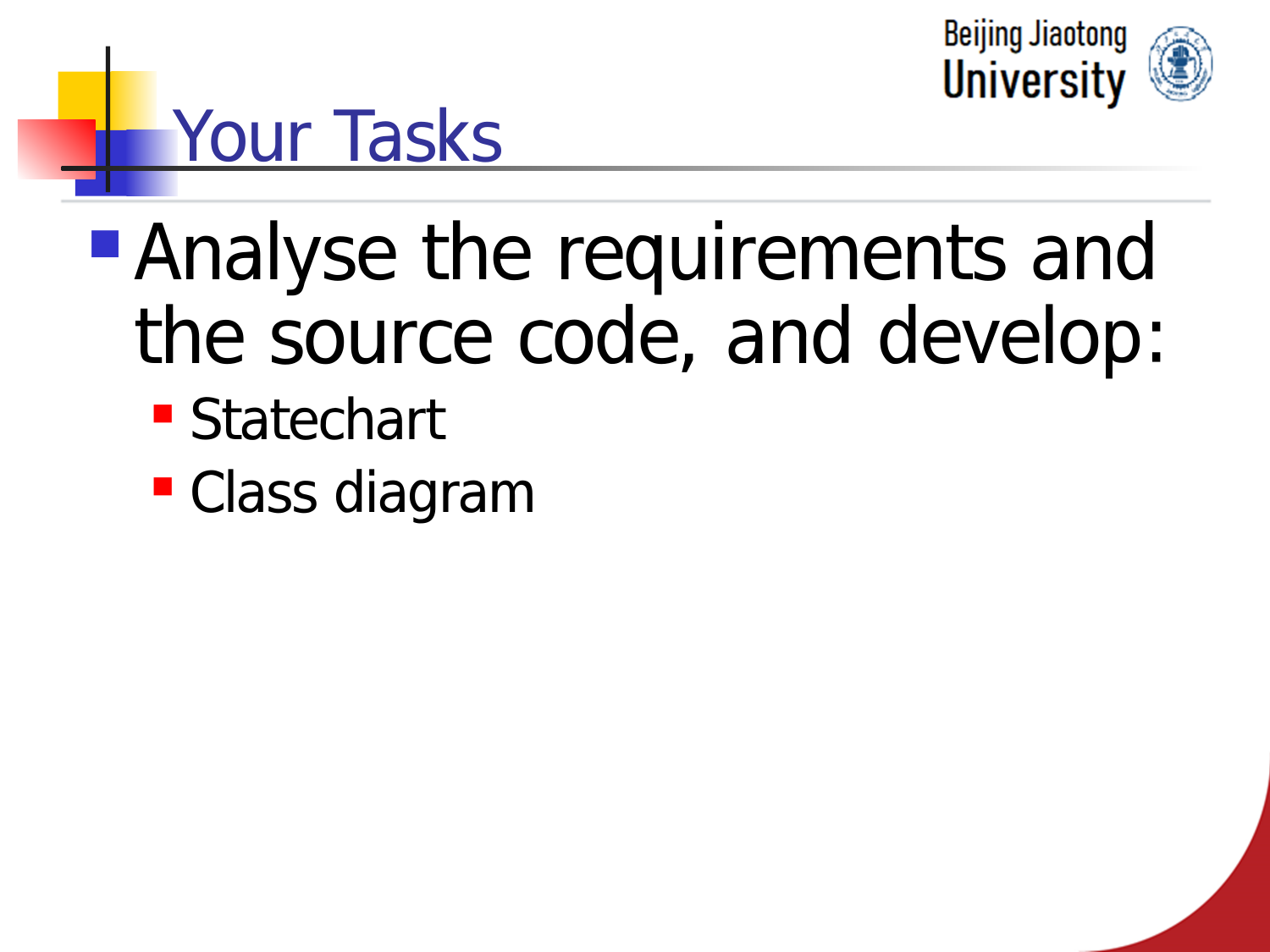

# Your Tasks
Analyse the requirements and the source code, and develop:
Statechart
Class diagram